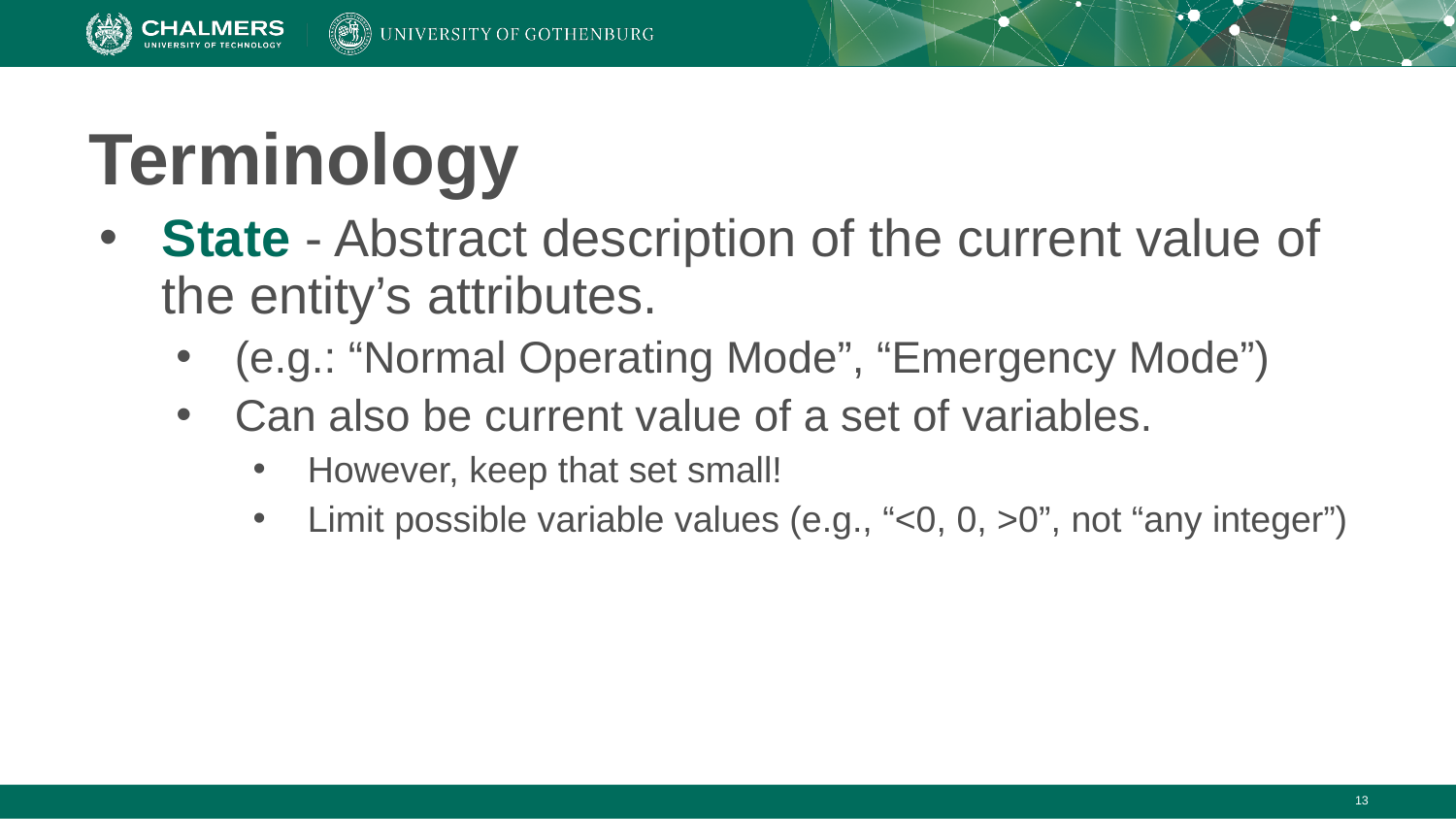

# Terminology
State - Abstract description of the current value of the entity’s attributes.
(e.g.: “Normal Operating Mode”, “Emergency Mode”)
Can also be current value of a set of variables.
However, keep that set small!
Limit possible variable values (e.g., “<0, 0, >0”, not “any integer”)
13